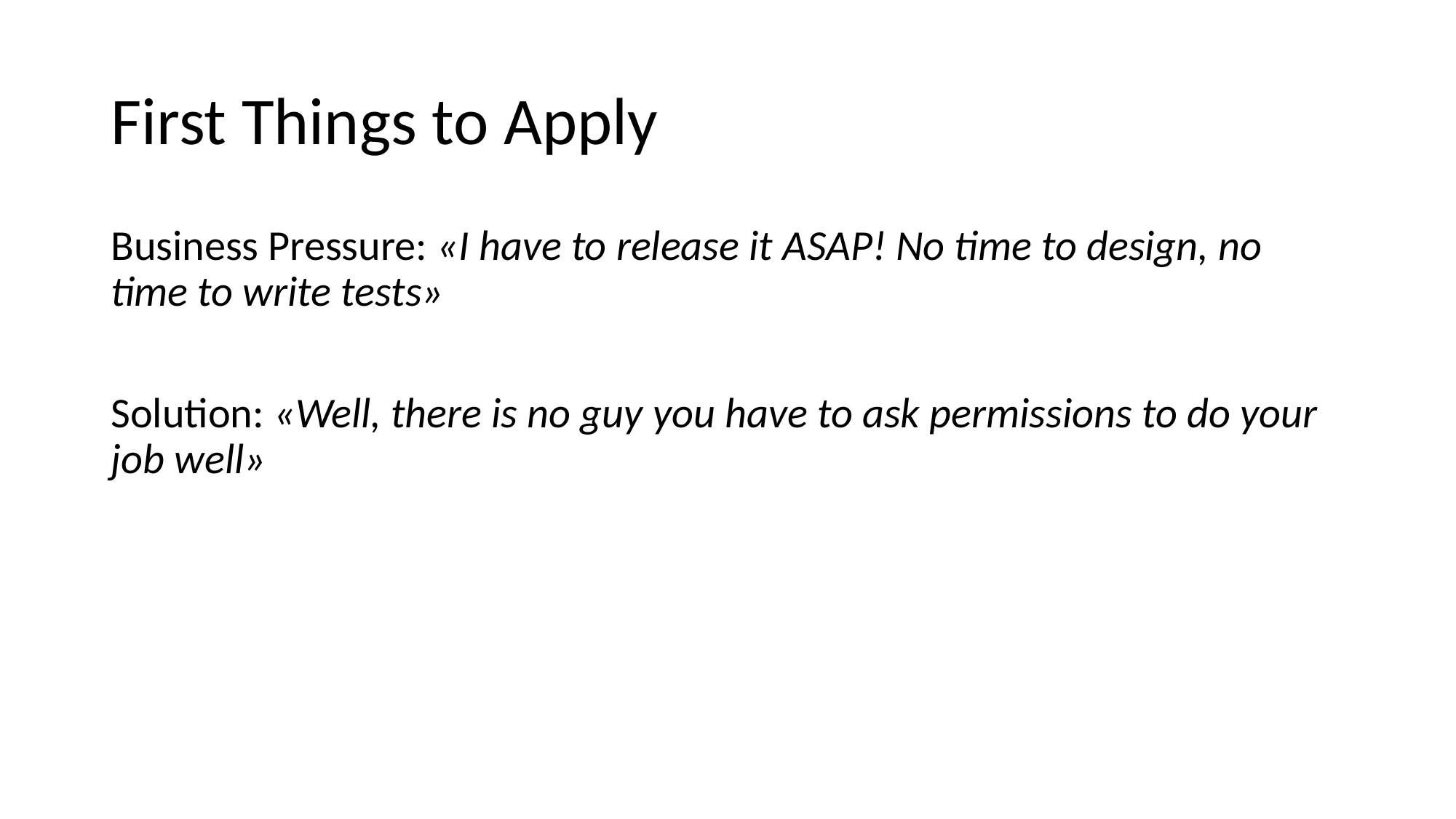

# First Things to Apply
Business Pressure: «I have to release it ASAP! No time to design, no time to write tests»

Solution: «Well, there is no guy you have to ask permissions to do your job well»